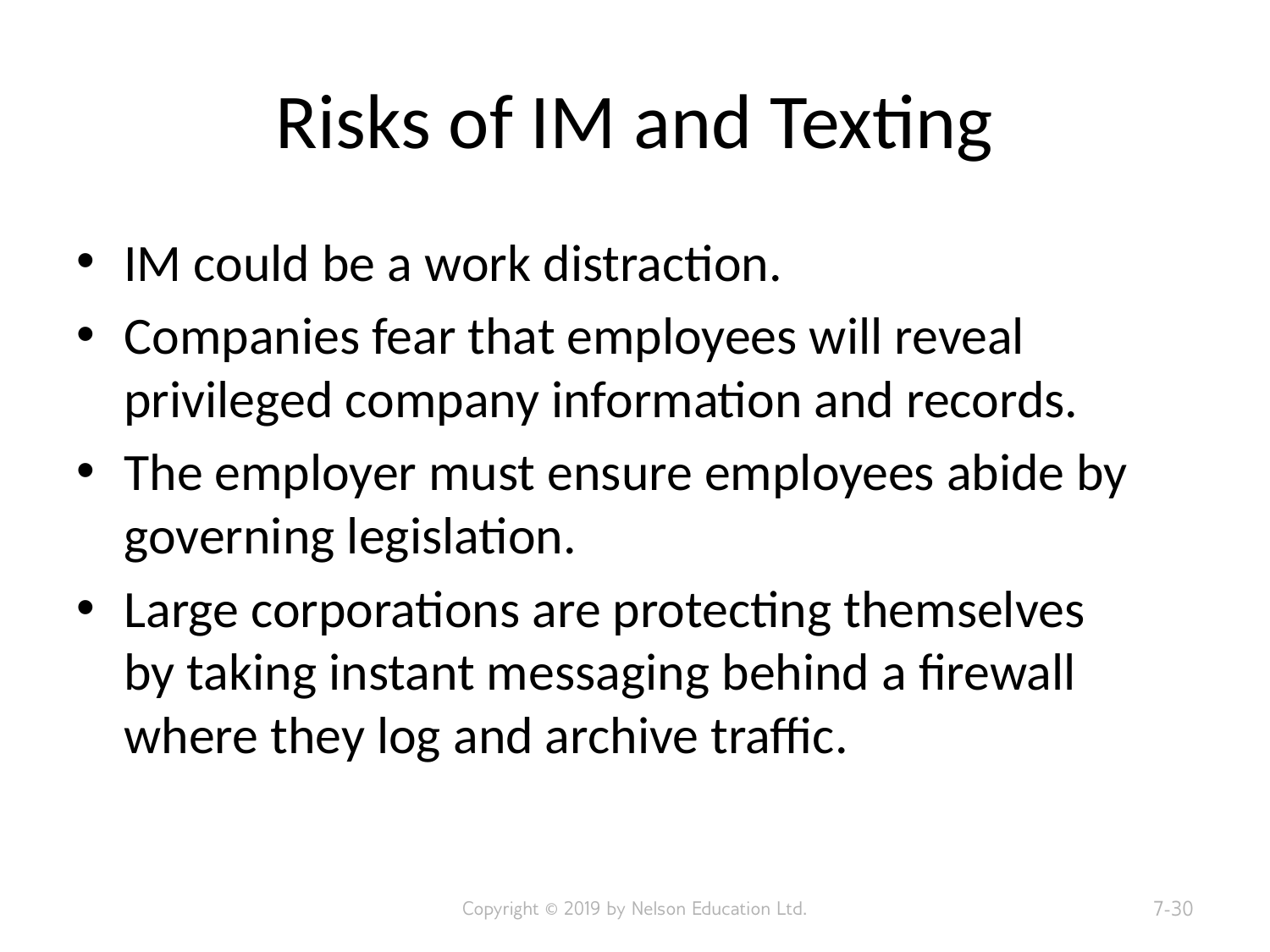

# Risks of IM and Texting
IM could be a work distraction.
Companies fear that employees will reveal privileged company information and records.
The employer must ensure employees abide by governing legislation.
Large corporations are protecting themselves by taking instant messaging behind a firewall where they log and archive traffic.
Copyright © 2019 by Nelson Education Ltd.
7-30